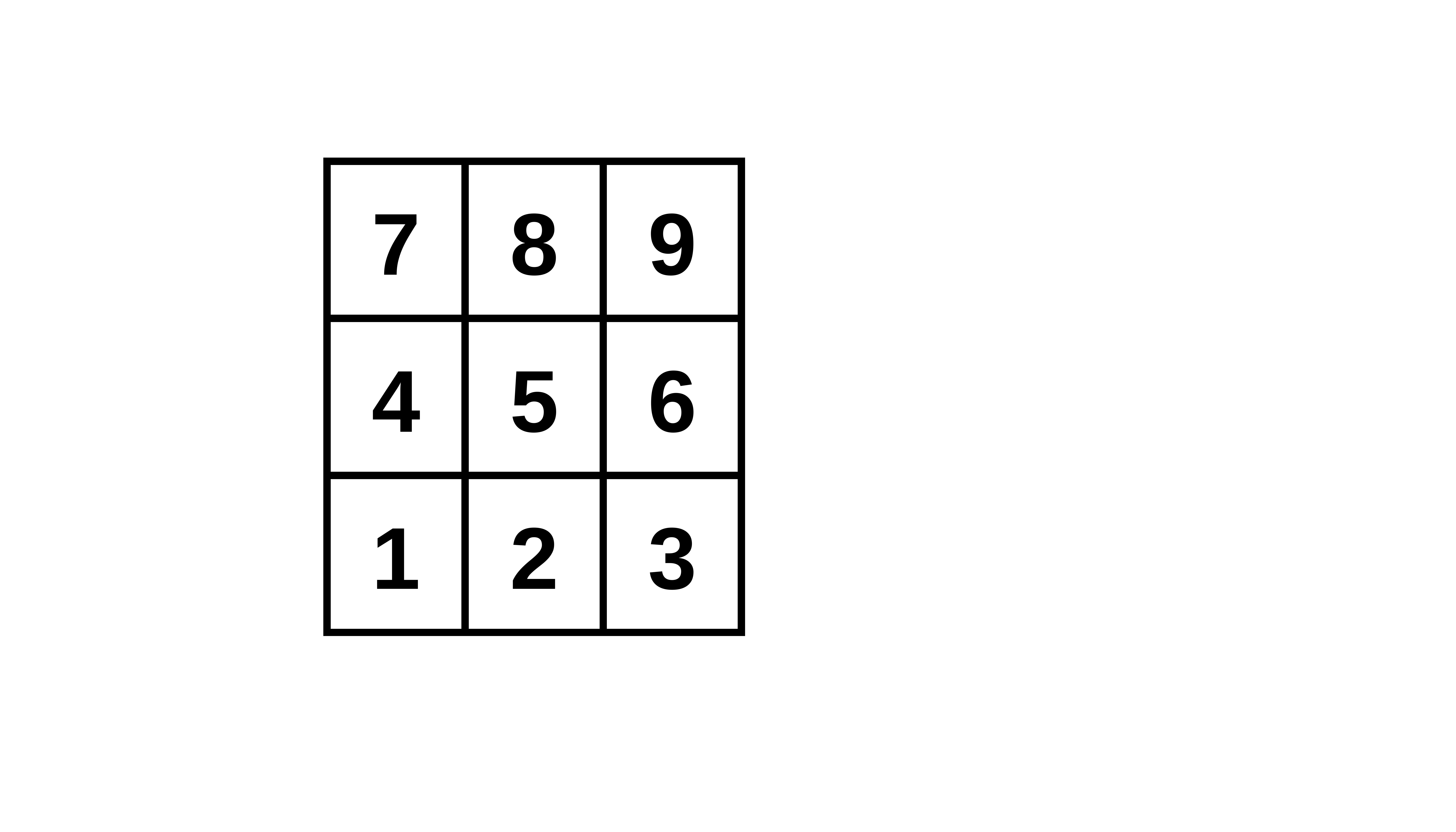

7
8
9
4
5
6
1
2
3